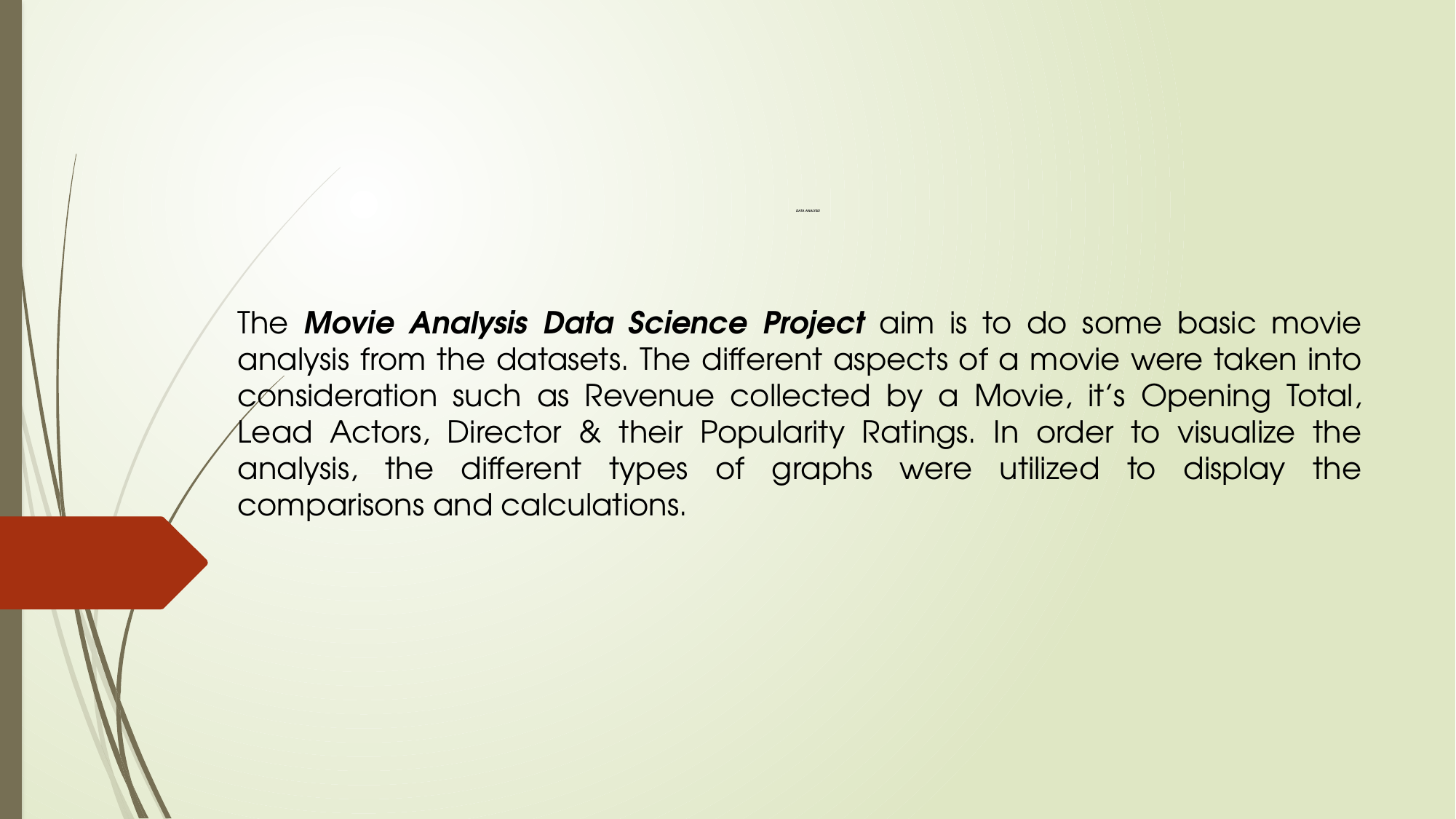

# DATA ANALYSIS
The Movie Analysis Data Science Project aim is to do some basic movie analysis from the datasets. The different aspects of a movie were taken into consideration such as Revenue collected by a Movie, it’s Opening Total, Lead Actors, Director & their Popularity Ratings. In order to visualize the analysis, the different types of graphs were utilized to display the comparisons and calculations.